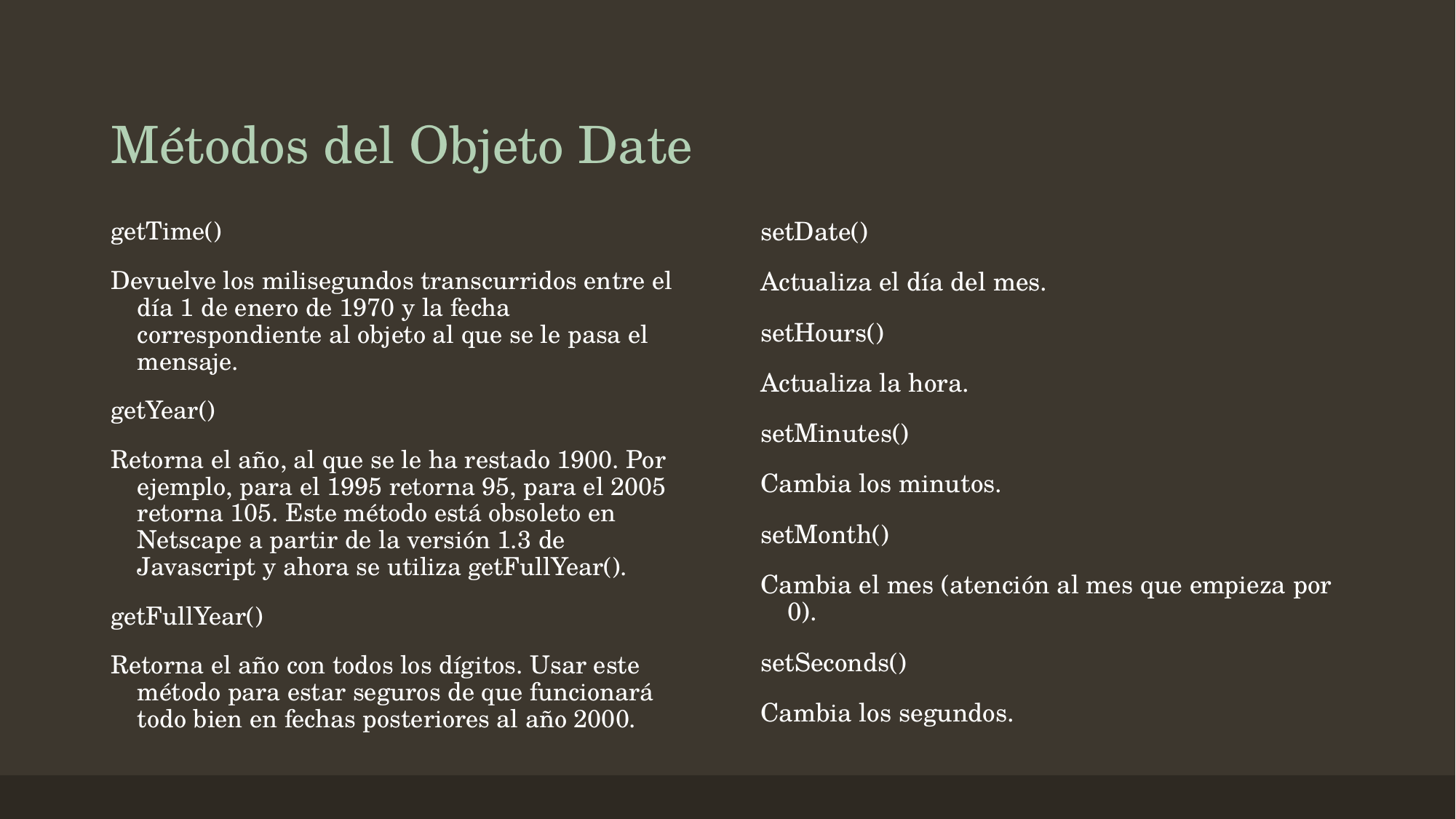

# Métodos del Objeto Date
getTime()
Devuelve los milisegundos transcurridos entre el día 1 de enero de 1970 y la fecha correspondiente al objeto al que se le pasa el mensaje.
getYear()
Retorna el año, al que se le ha restado 1900. Por ejemplo, para el 1995 retorna 95, para el 2005 retorna 105. Este método está obsoleto en Netscape a partir de la versión 1.3 de Javascript y ahora se utiliza getFullYear().
getFullYear()
Retorna el año con todos los dígitos. Usar este método para estar seguros de que funcionará todo bien en fechas posteriores al año 2000.

setDate()
Actualiza el día del mes.
setHours()
Actualiza la hora.
setMinutes()
Cambia los minutos.
setMonth()
Cambia el mes (atención al mes que empieza por 0).
setSeconds()
Cambia los segundos.